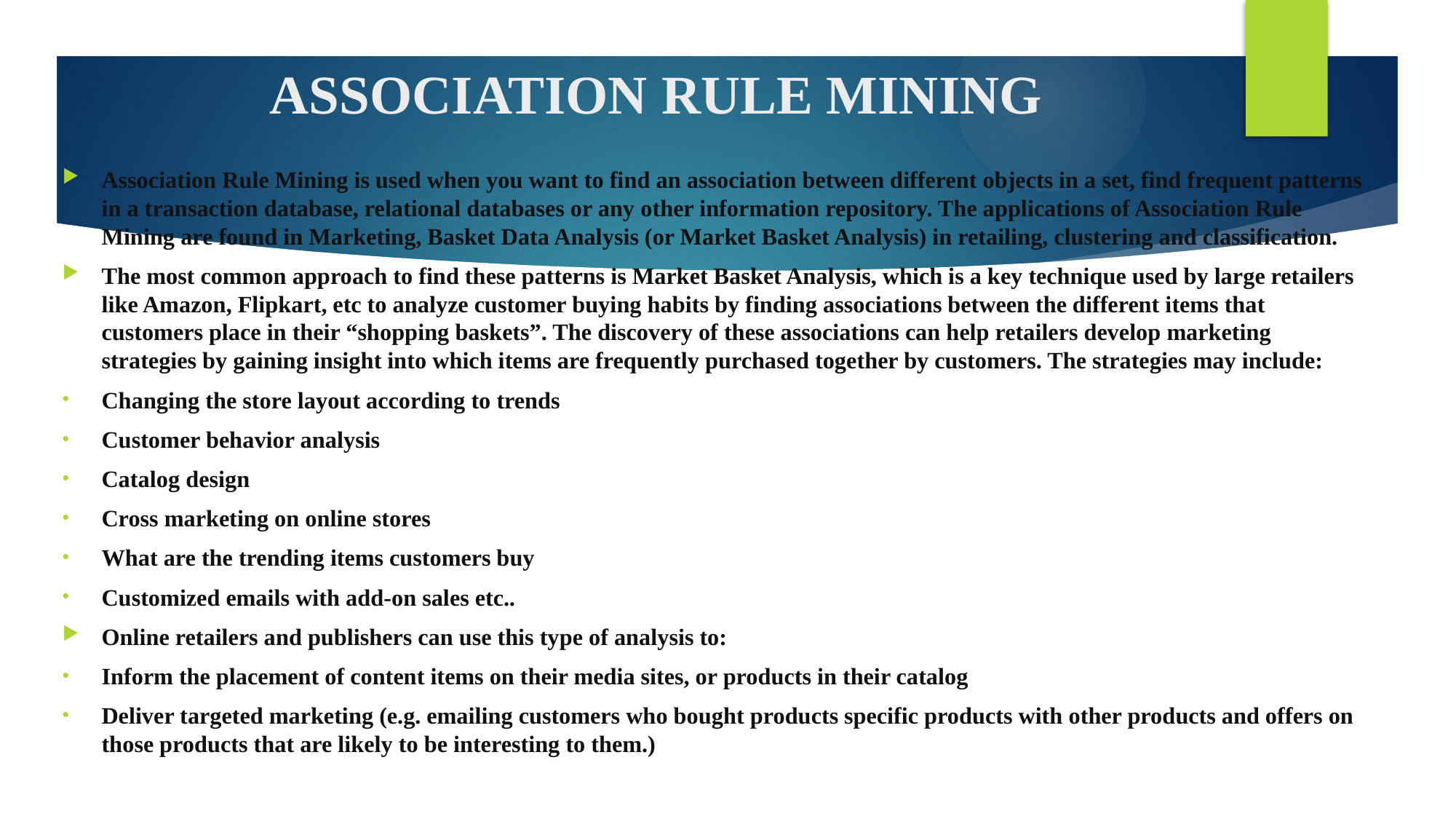

# ASSOCIATION RULE MINING
Association Rule Mining is used when you want to find an association between different objects in a set, find frequent patterns in a transaction database, relational databases or any other information repository. The applications of Association Rule Mining are found in Marketing, Basket Data Analysis (or Market Basket Analysis) in retailing, clustering and classification.
The most common approach to find these patterns is Market Basket Analysis, which is a key technique used by large retailers like Amazon, Flipkart, etc to analyze customer buying habits by finding associations between the different items that customers place in their “shopping baskets”. The discovery of these associations can help retailers develop marketing strategies by gaining insight into which items are frequently purchased together by customers. The strategies may include:
Changing the store layout according to trends
Customer behavior analysis
Catalog design
Cross marketing on online stores
What are the trending items customers buy
Customized emails with add-on sales etc..
Online retailers and publishers can use this type of analysis to:
Inform the placement of content items on their media sites, or products in their catalog
Deliver targeted marketing (e.g. emailing customers who bought products specific products with other products and offers on those products that are likely to be interesting to them.)